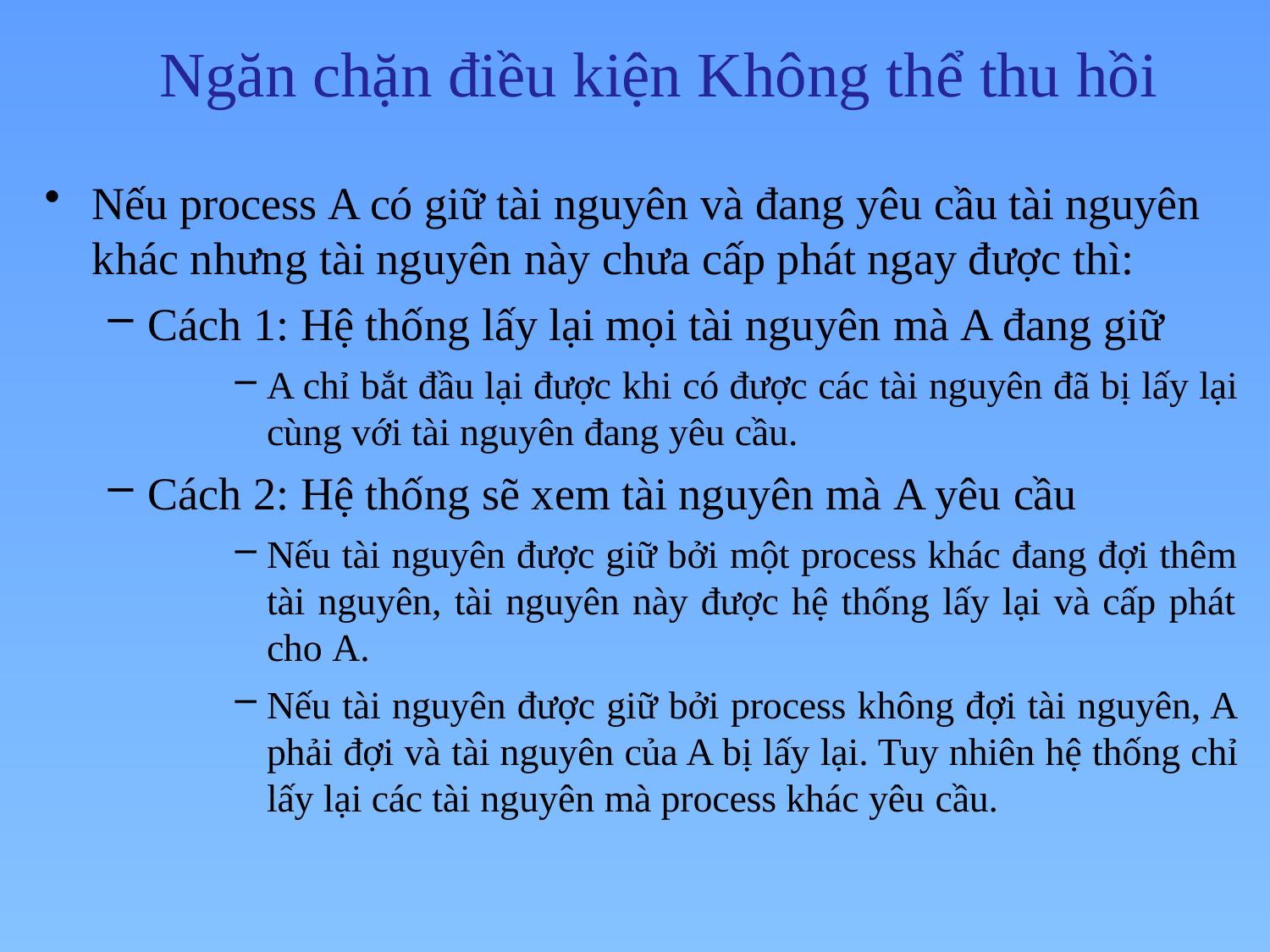

# Ngăn chặn điều kiện Không thể thu hồi
Nếu process A có giữ tài nguyên và đang yêu cầu tài nguyên  khác nhưng tài nguyên này chưa cấp phát ngay được thì:
Cách 1: Hệ thống lấy lại mọi tài nguyên mà A đang giữ
A chỉ bắt đầu lại được khi có được các tài nguyên đã bị lấy lại  cùng với tài nguyên đang yêu cầu.
Cách 2: Hệ thống sẽ xem tài nguyên mà A yêu cầu
Nếu tài nguyên được giữ bởi một process khác đang đợi thêm  tài nguyên, tài nguyên này được hệ thống lấy lại và cấp phát  cho A.
Nếu tài nguyên được giữ bởi process không đợi tài nguyên, A  phải đợi và tài nguyên của A bị lấy lại. Tuy nhiên hệ thống chỉ  lấy lại các tài nguyên mà process khác yêu cầu.